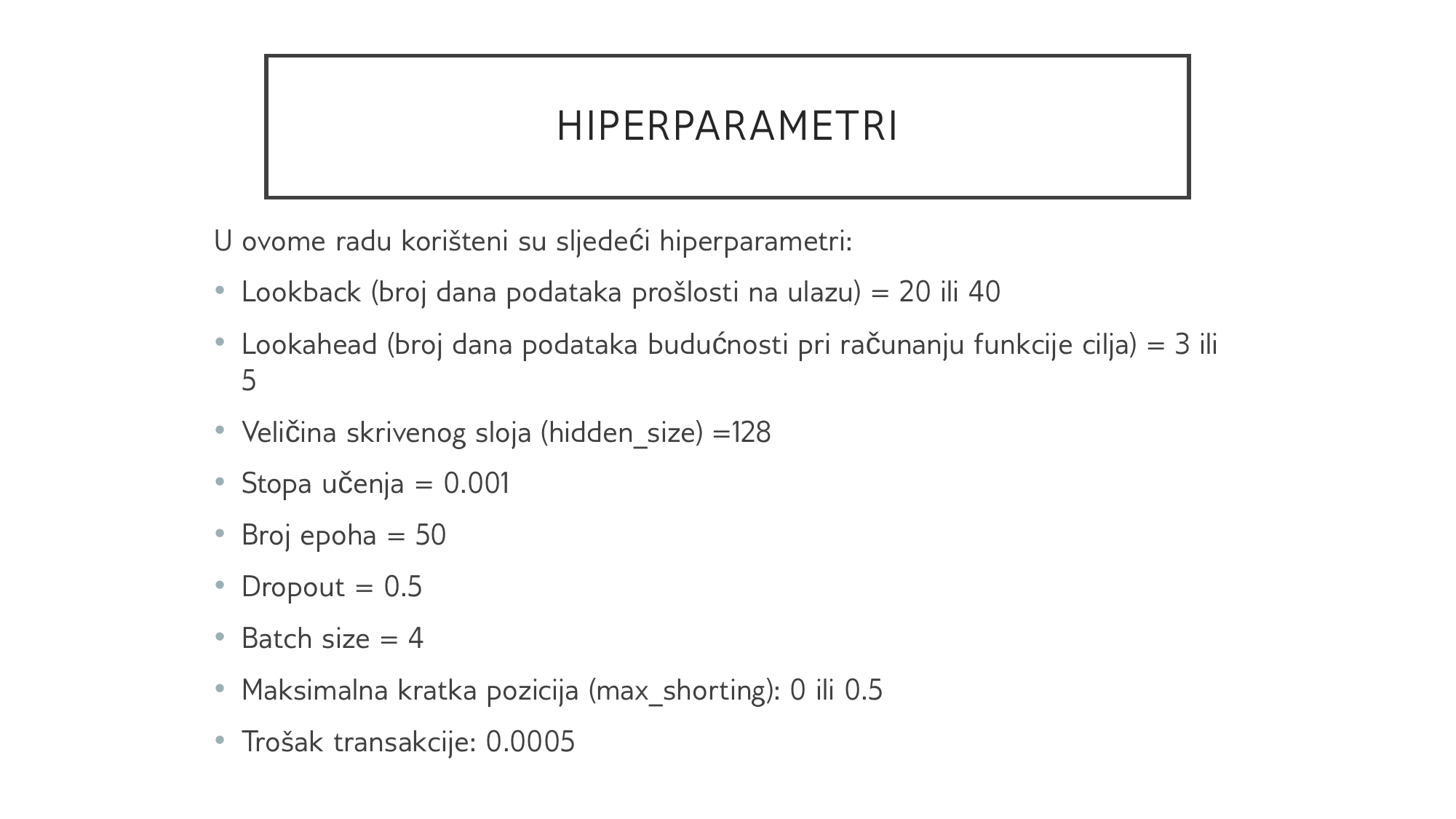

# hIPERPARAMETRI
U ovome radu korišteni su sljedeći hiperparametri:
Lookback (broj dana podataka prošlosti na ulazu) = 20 ili 40
Lookahead (broj dana podataka budućnosti pri računanju funkcije cilja) = 3 ili 5
Veličina skrivenog sloja (hidden_size) =128
Stopa učenja = 0.001
Broj epoha = 50
Dropout = 0.5
Batch size = 4
Maksimalna kratka pozicija (max_shorting): 0 ili 0.5
Trošak transakcije: 0.0005